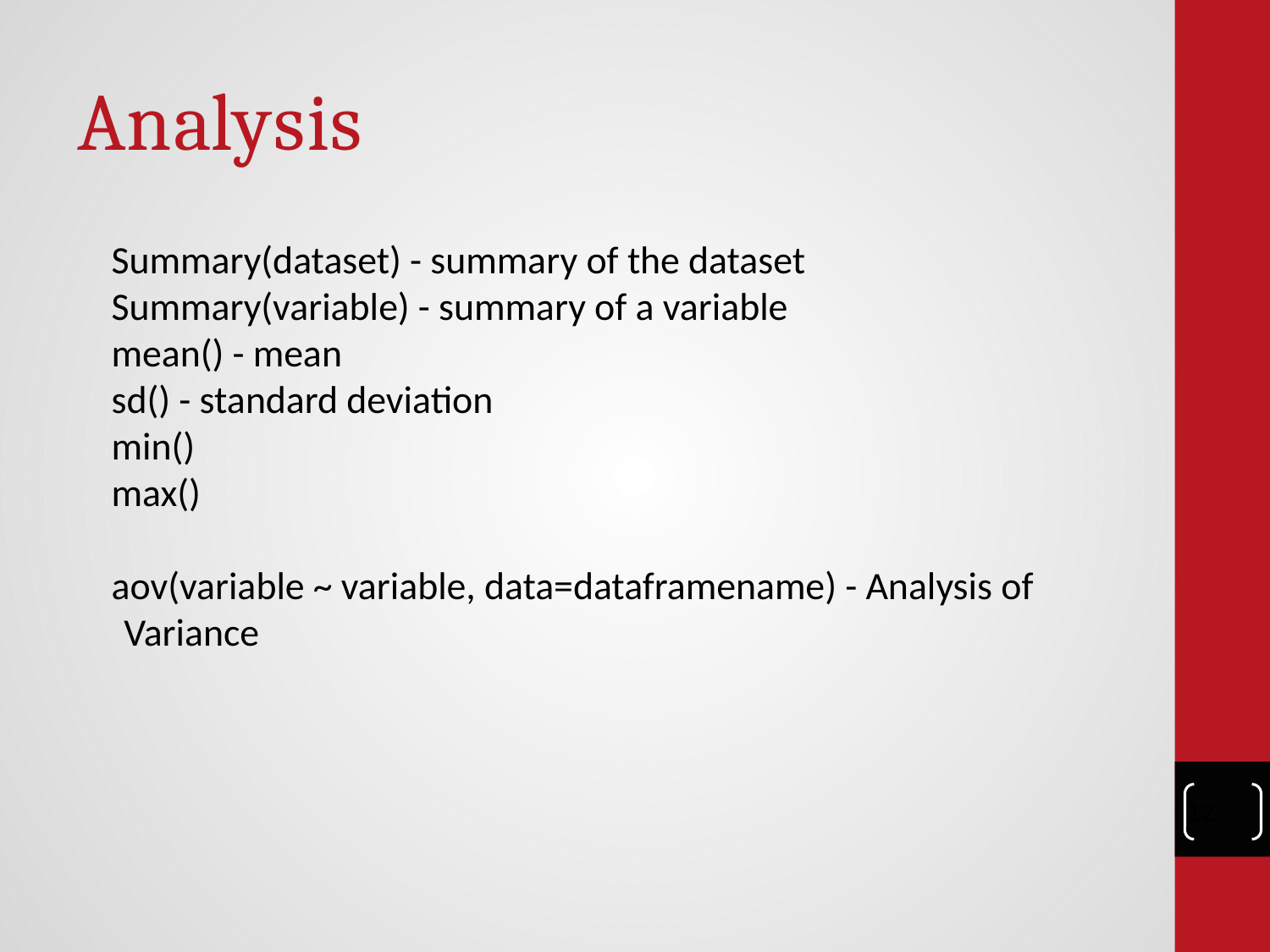

# Analysis
Summary(dataset) - summary of the dataset
Summary(variable) - summary of a variable
mean() - mean
sd() - standard deviation
min()
max()

aov(variable ~ variable, data=dataframename) - Analysis of Variance

12